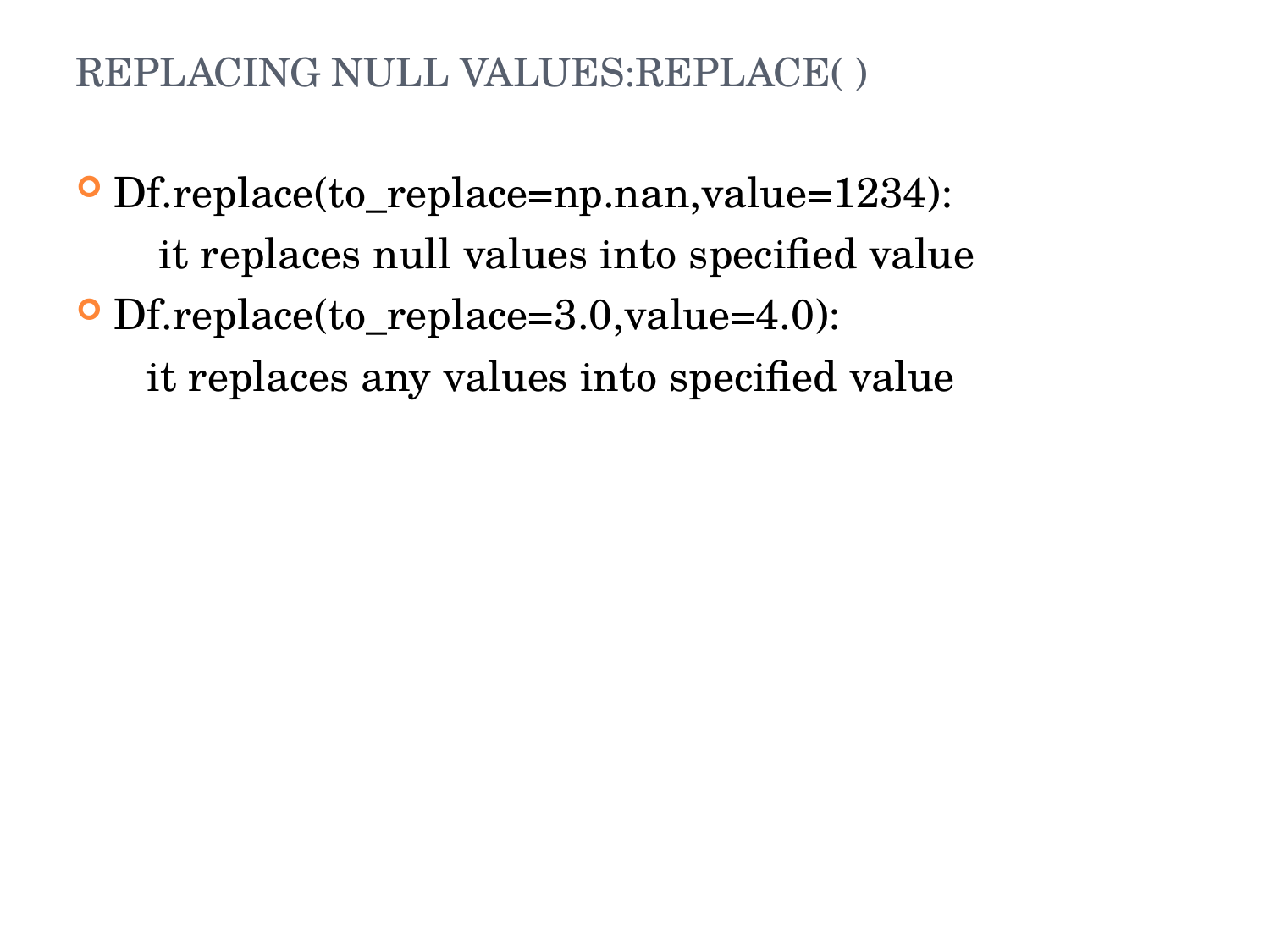

# Replacing null values:replace( )
Df.replace(to_replace=np.nan,value=1234):
       it replaces null values into specified value
Df.replace(to_replace=3.0,value=4.0):
      it replaces any values into specified value

49